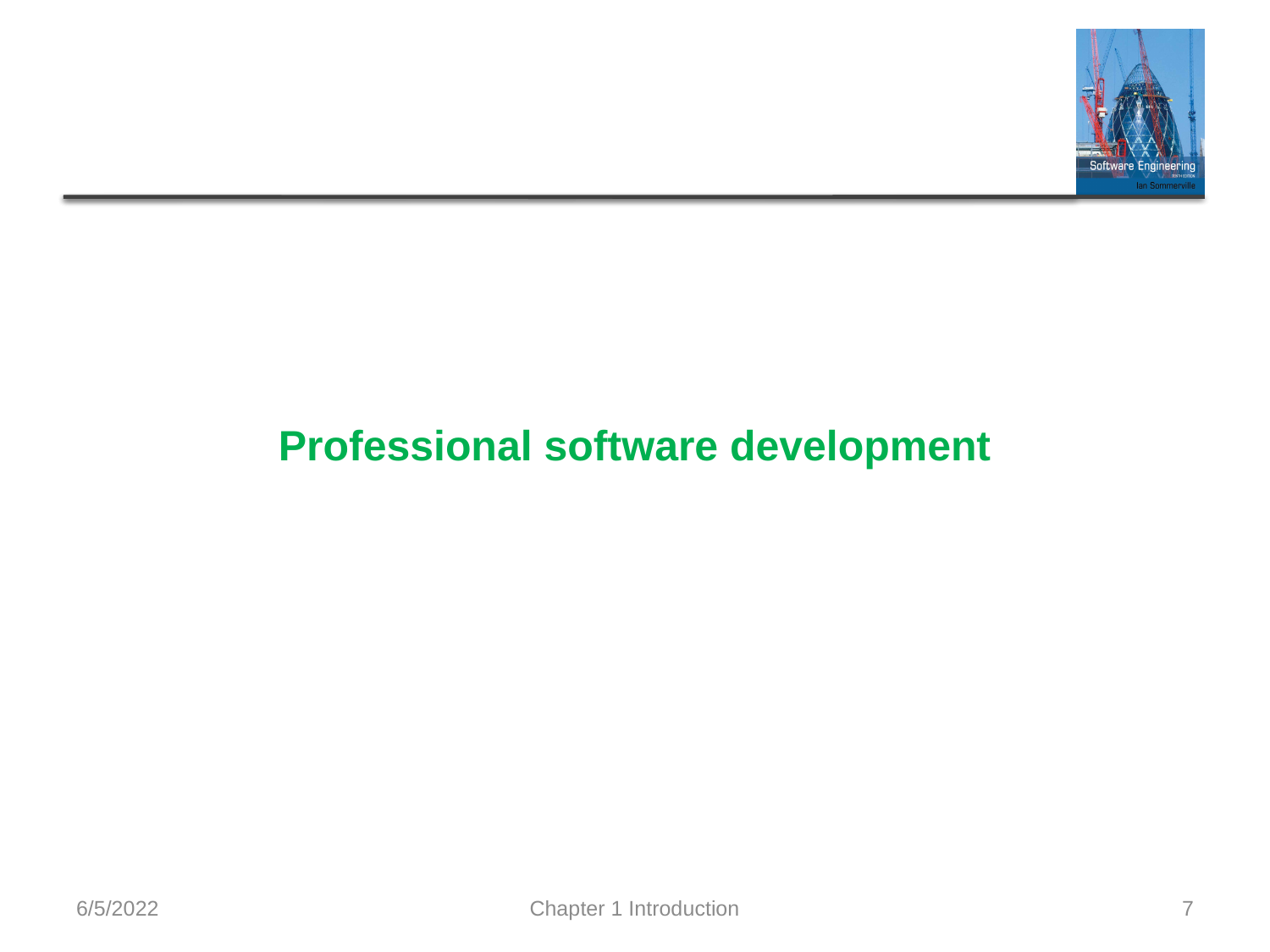

# Professional software development
6/5/2022
Chapter 1 Introduction
7